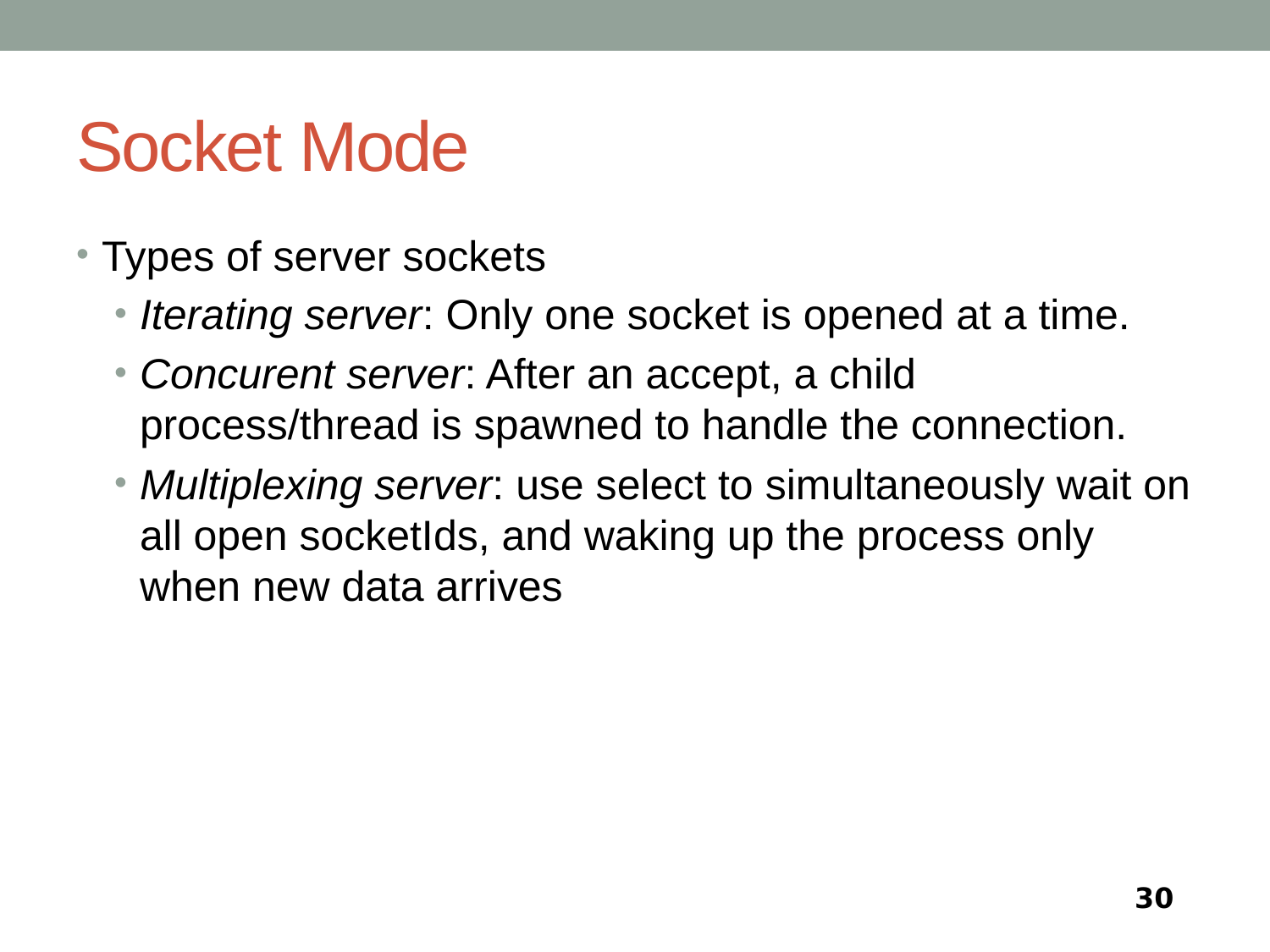

# Socket Mode
Types of server sockets
Iterating server: Only one socket is opened at a time.
Concurent server: After an accept, a child process/thread is spawned to handle the connection.
Multiplexing server: use select to simultaneously wait on all open socketIds, and waking up the process only when new data arrives

30